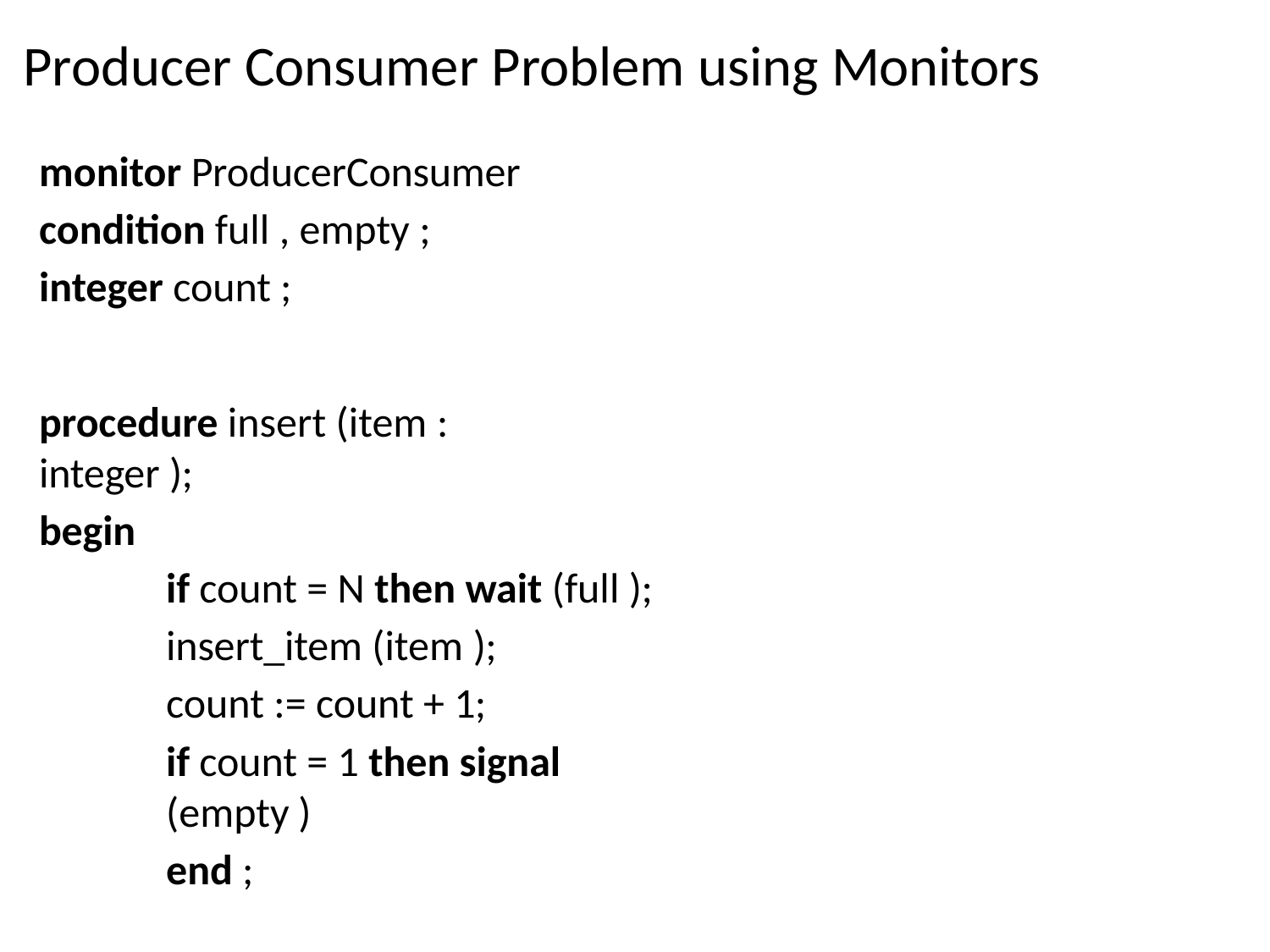

# Producer Consumer Problem using Monitors
monitor ProducerConsumer condition full , empty ; integer count ;

procedure insert (item : integer );
begin
if count = N then wait (full ); insert_item (item );
count := count + 1;
if count = 1 then signal (empty )
end ;